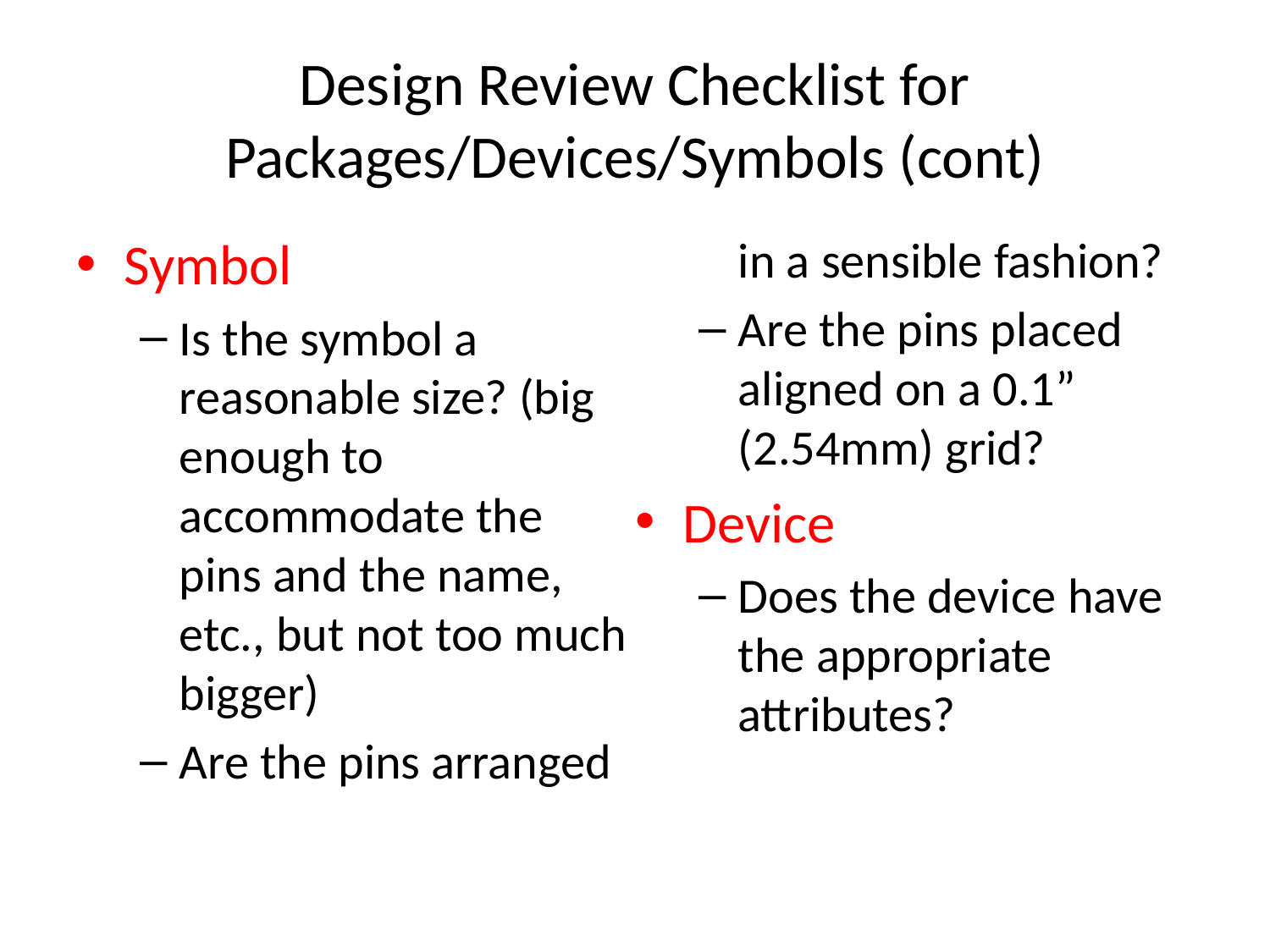

# Design Review Checklist for Packages/Devices/Symbols (cont)
Symbol
Is the symbol a reasonable size? (big enough to accommodate the pins and the name, etc., but not too much bigger)
Are the pins arranged in a sensible fashion?
Are the pins placed aligned on a 0.1” (2.54mm) grid?
Device
Does the device have the appropriate attributes?